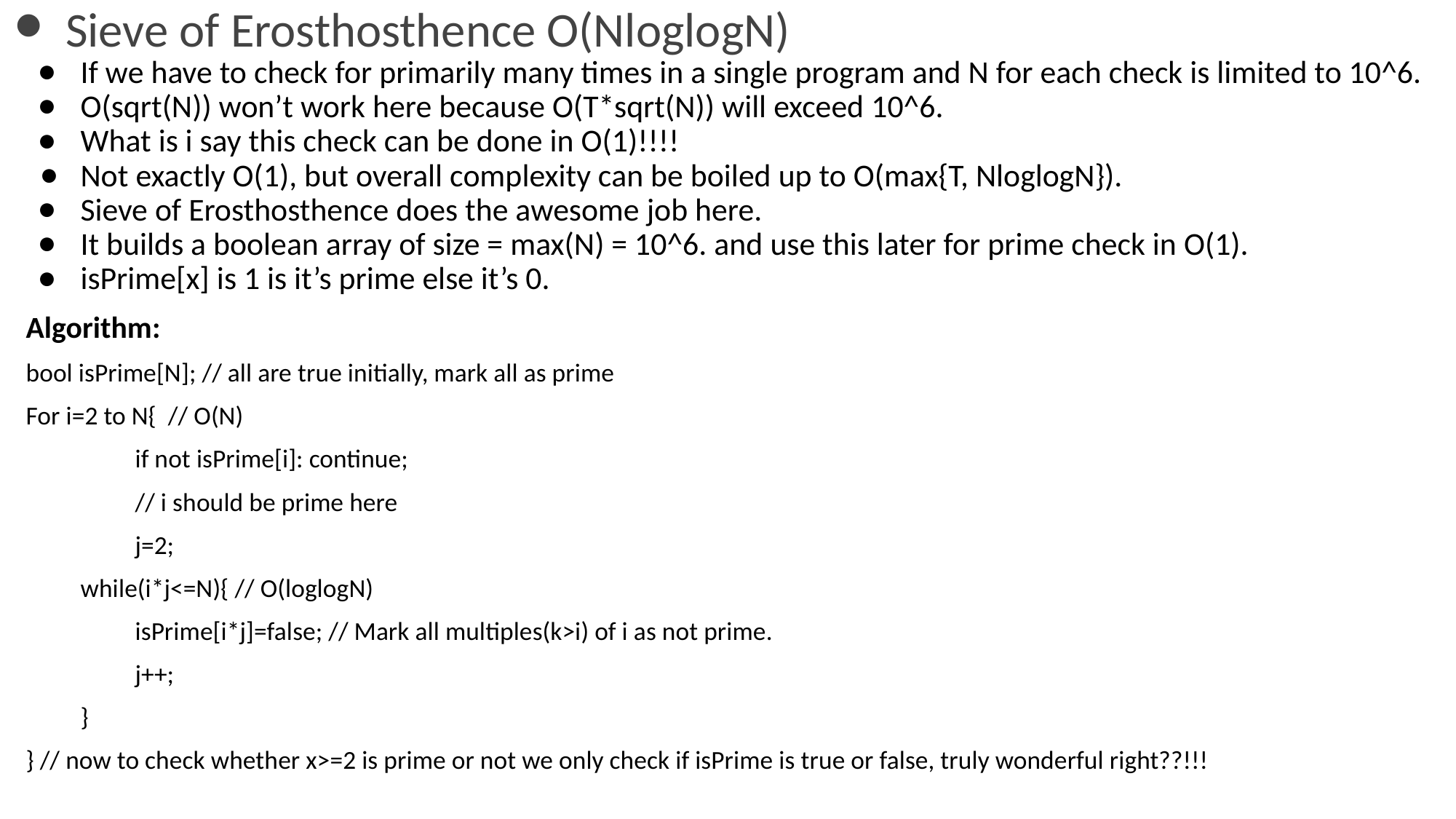

# Sieve of Erosthosthence O(NloglogN)

If we have to check for primarily many times in a single program and N for each check is limited to 10^6.
O(sqrt(N)) won’t work here because O(T*sqrt(N)) will exceed 10^6.
What is i say this check can be done in O(1)!!!!
Not exactly O(1), but overall complexity can be boiled up to O(max{T, NloglogN}).
Sieve of Erosthosthence does the awesome job here.
It builds a boolean array of size = max(N) = 10^6. and use this later for prime check in O(1).
isPrime[x] is 1 is it’s prime else it’s 0.
Algorithm:
bool isPrime[N]; // all are true initially, mark all as prime
For i=2 to N{  // O(N)
	if not isPrime[i]: continue;
	// i should be prime here
	j=2;
while(i*j<=N){ // O(loglogN)
	isPrime[i*j]=false; // Mark all multiples(k>i) of i as not prime.
	j++;
}
} // now to check whether x>=2 is prime or not we only check if isPrime is true or false, truly wonderful right??!!!